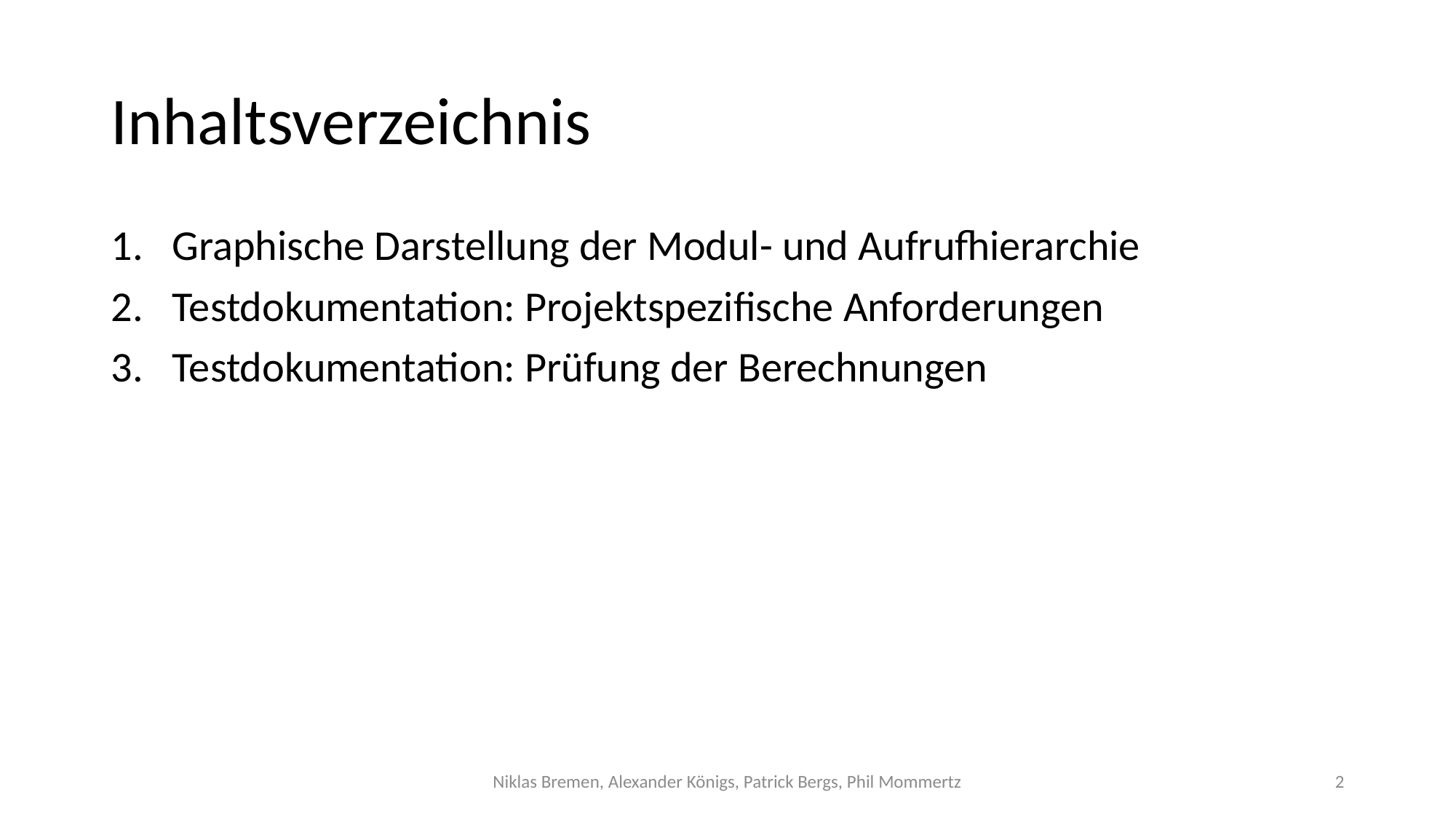

# Inhaltsverzeichnis
Graphische Darstellung der Modul- und Aufrufhierarchie
Testdokumentation: Projektspezifische Anforderungen
Testdokumentation: Prüfung der Berechnungen

Niklas Bremen, Alexander Königs, Patrick Bergs, Phil Mommertz
2